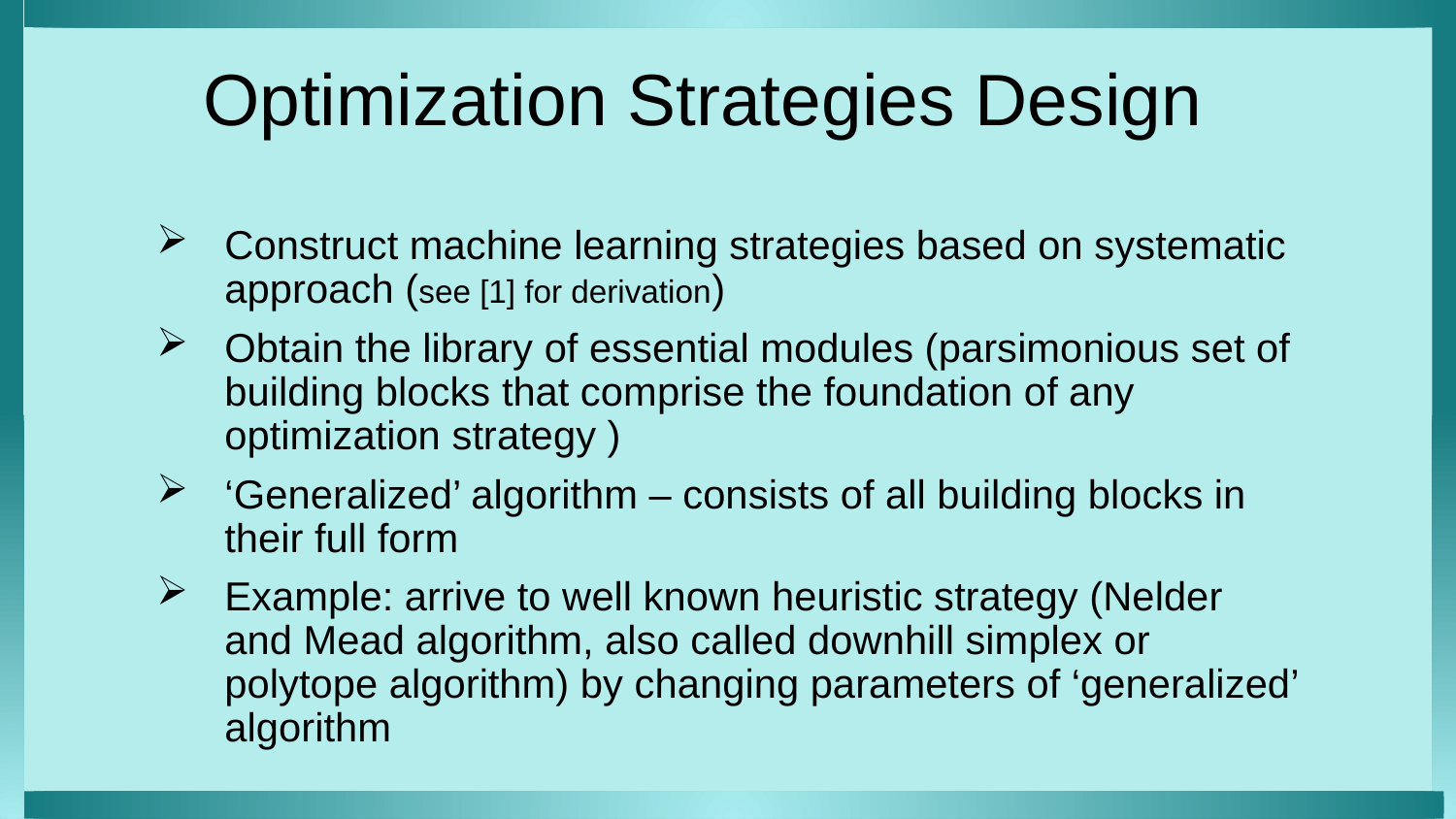

# Optimization Strategies Design
Construct machine learning strategies based on systematic approach (see [1] for derivation)
Obtain the library of essential modules (parsimonious set of building blocks that comprise the foundation of any optimization strategy )
‘Generalized’ algorithm – consists of all building blocks in their full form
Example: arrive to well known heuristic strategy (Nelder and Mead algorithm, also called downhill simplex or polytope algorithm) by changing parameters of ‘generalized’ algorithm